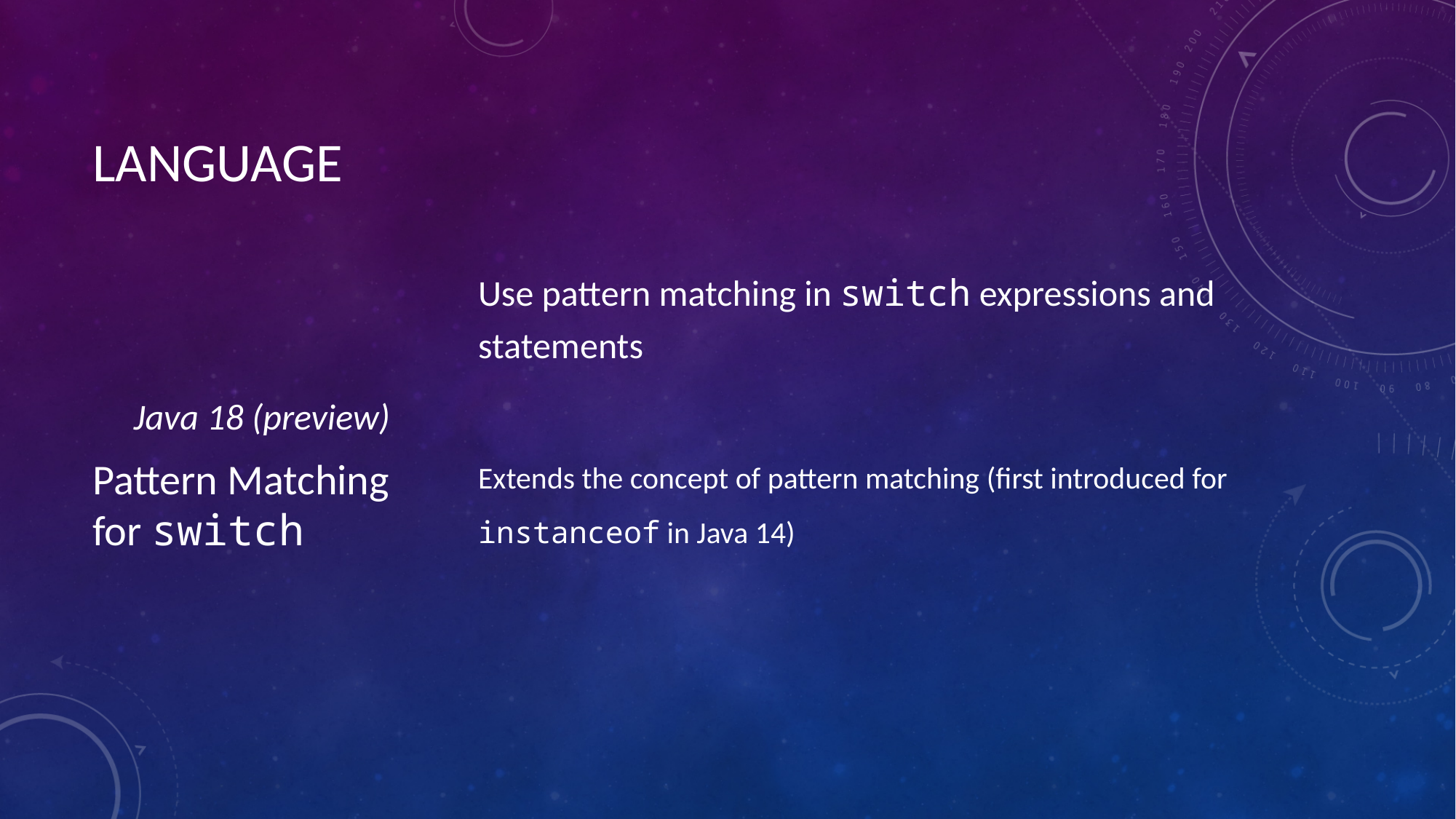

# Language
Java 18 (preview)
Pattern Matching for switch
Use pattern matching in switch expressions and statements

Extends the concept of pattern matching (first introduced for instanceof in Java 14)